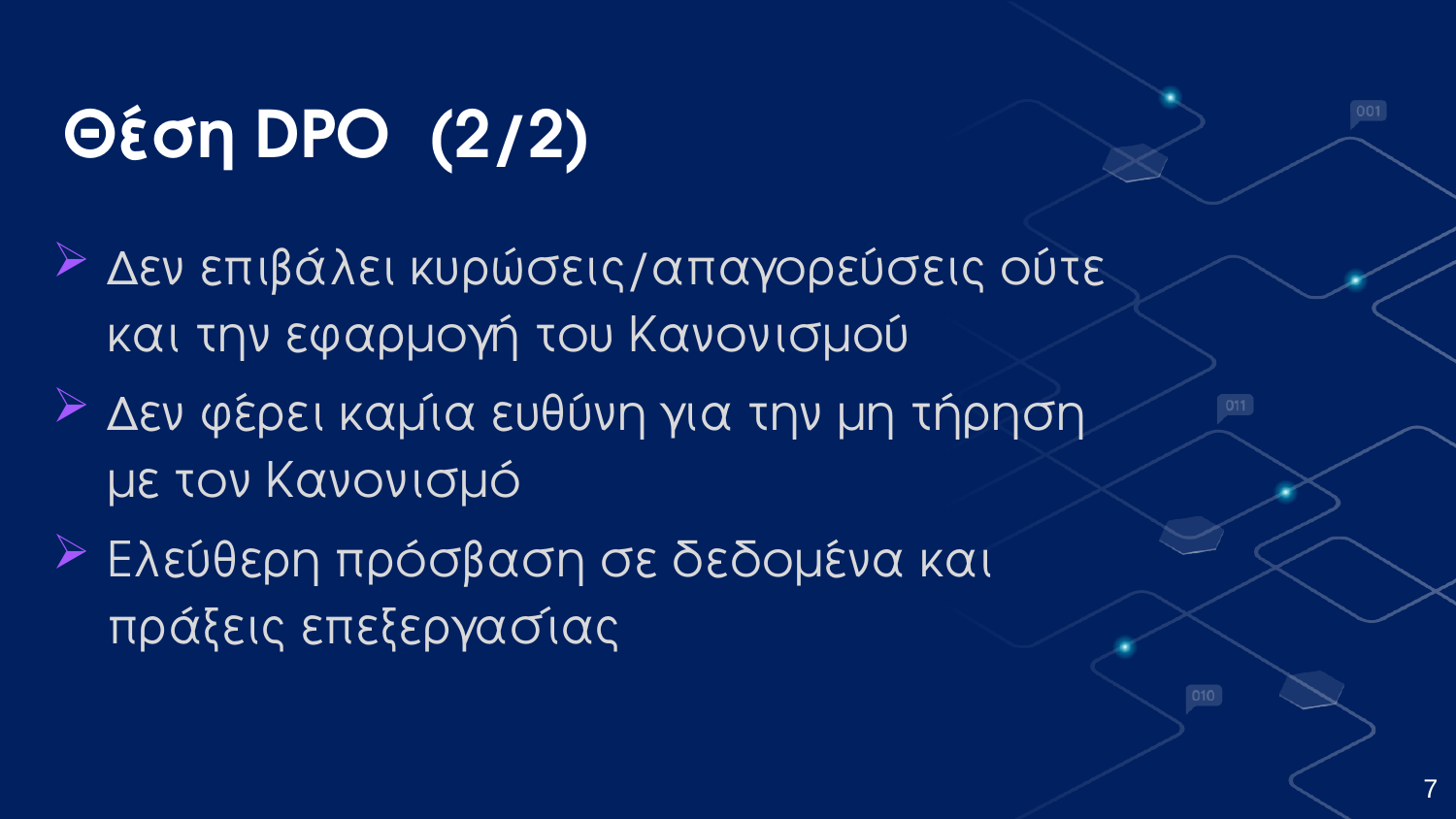

Θέση DPO  (2/2)
Δεν επιβάλει κυρώσεις/απαγορεύσεις ούτε και την εφαρμογή του Κανονισμού
Δεν φέρει καμία ευθύνη για την μη τήρηση με τον Κανονισμό
Ελεύθερη πρόσβαση σε δεδομένα και πράξεις επεξεργασίας

7